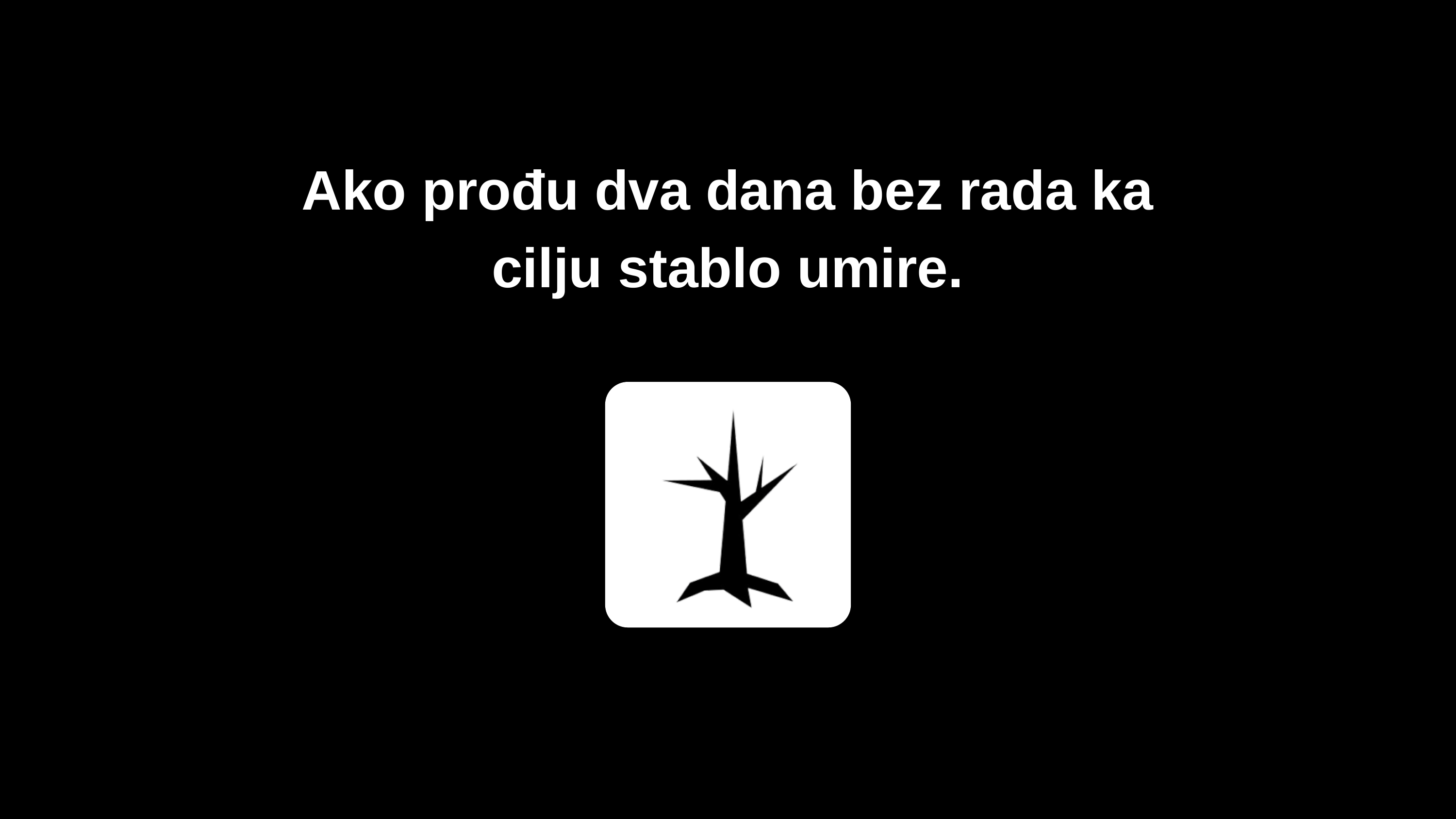

Ako prođu dva dana bez rada ka cilju stablo umire.